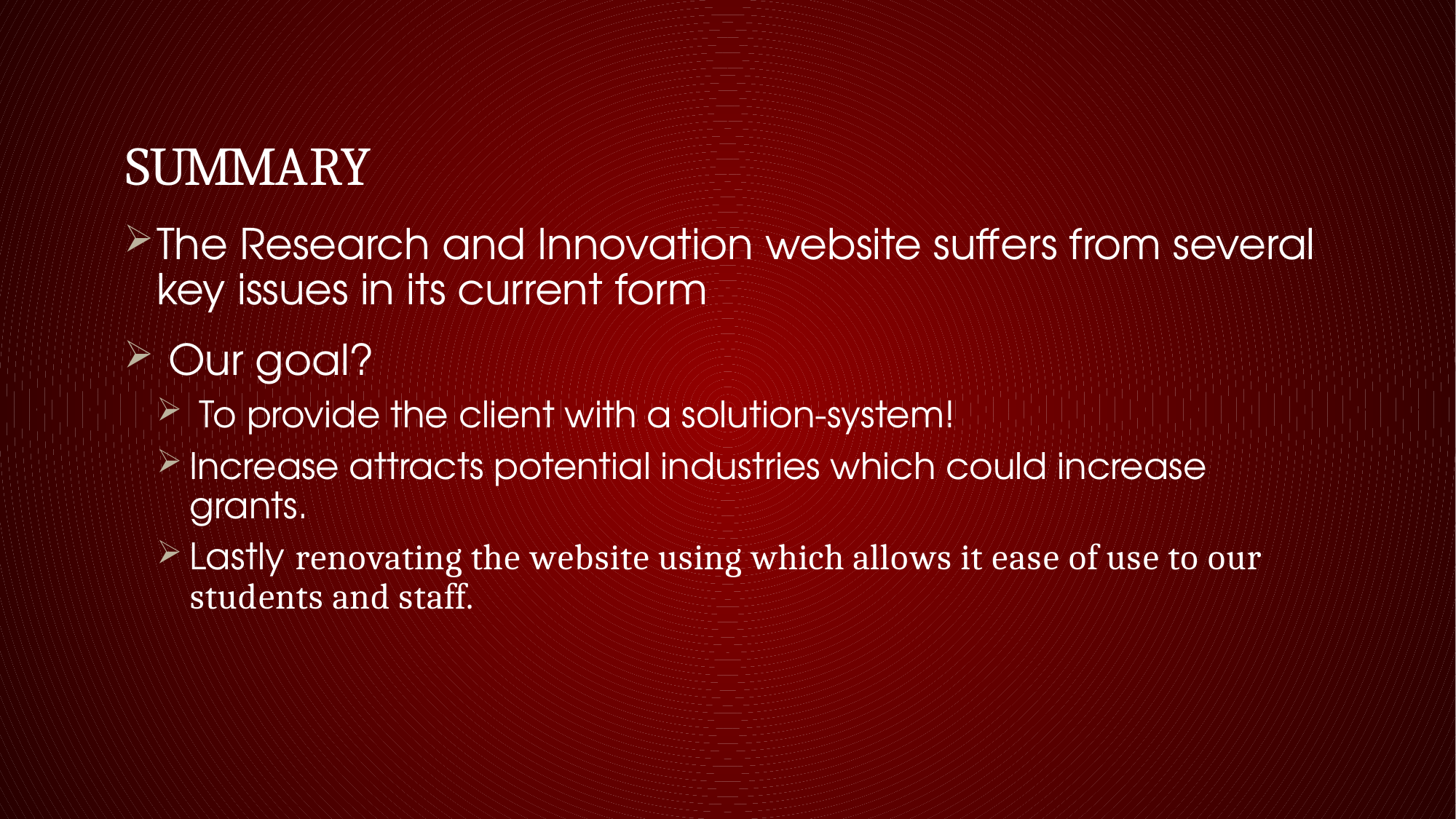

# Summary
The Research and Innovation website suffers from several key issues in its current form​
 Our goal?
 To provide the client with a solution-system!​
Increase attracts potential industries which could increase grants.
Lastly renovating the website using which allows it ease of use to our students and staff.